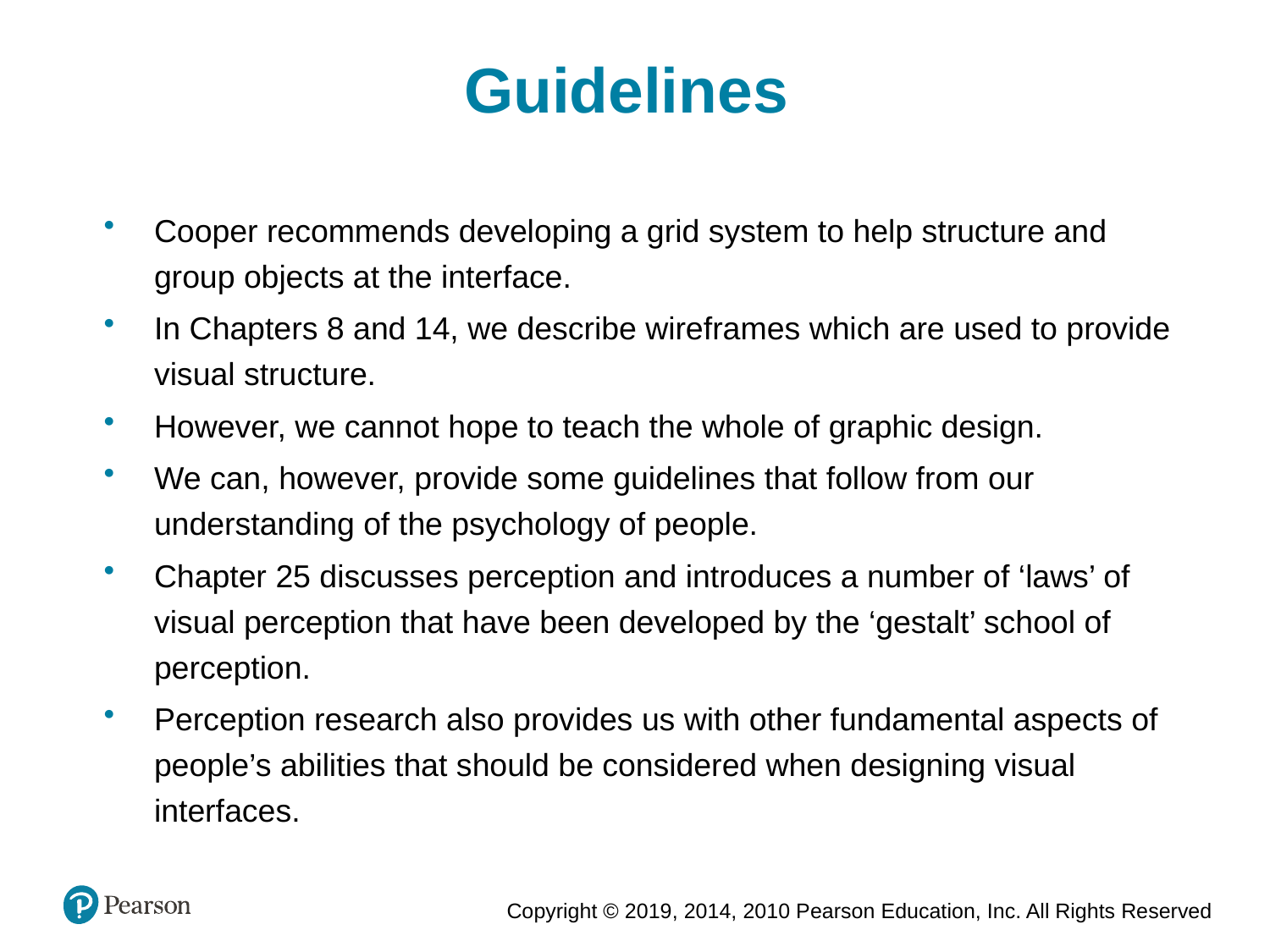

Guidelines
Cooper recommends developing a grid system to help structure and group objects at the interface.
In Chapters 8 and 14, we describe wireframes which are used to provide visual structure.
However, we cannot hope to teach the whole of graphic design.
We can, however, provide some guidelines that follow from our understanding of the psychology of people.
Chapter 25 discusses perception and introduces a number of ‘laws’ of visual perception that have been developed by the ‘gestalt’ school of perception.
Perception research also provides us with other fundamental aspects of people’s abilities that should be considered when designing visual interfaces.